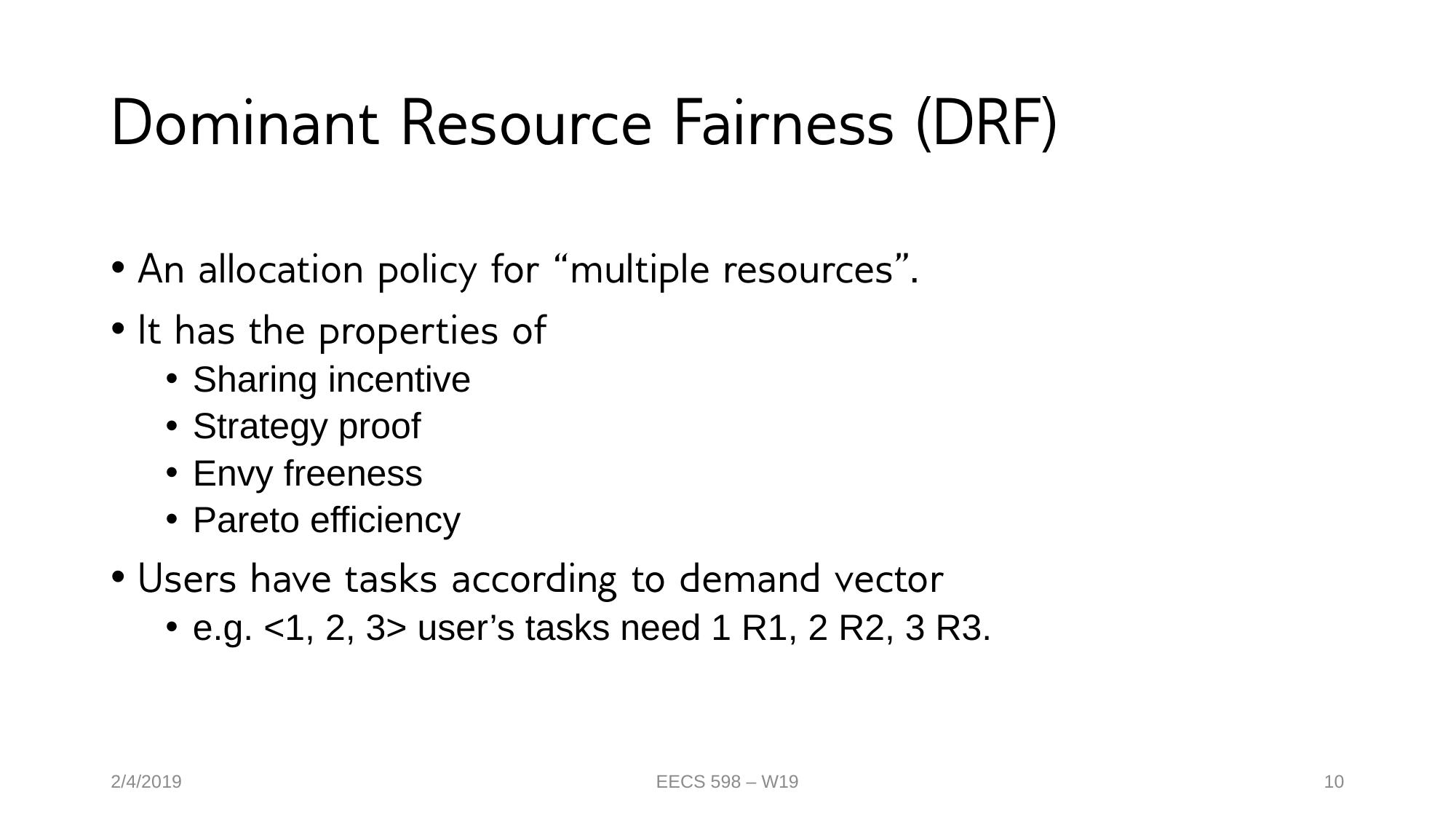

# Dominant Resource Fairness (DRF)
An allocation policy for “multiple resources”.
It has the properties of
Sharing incentive
Strategy proof
Envy freeness
Pareto efficiency
Users have tasks according to demand vector
e.g. <1, 2, 3> user’s tasks need 1 R1, 2 R2, 3 R3.

2/4/2019
EECS 598 – W19
10